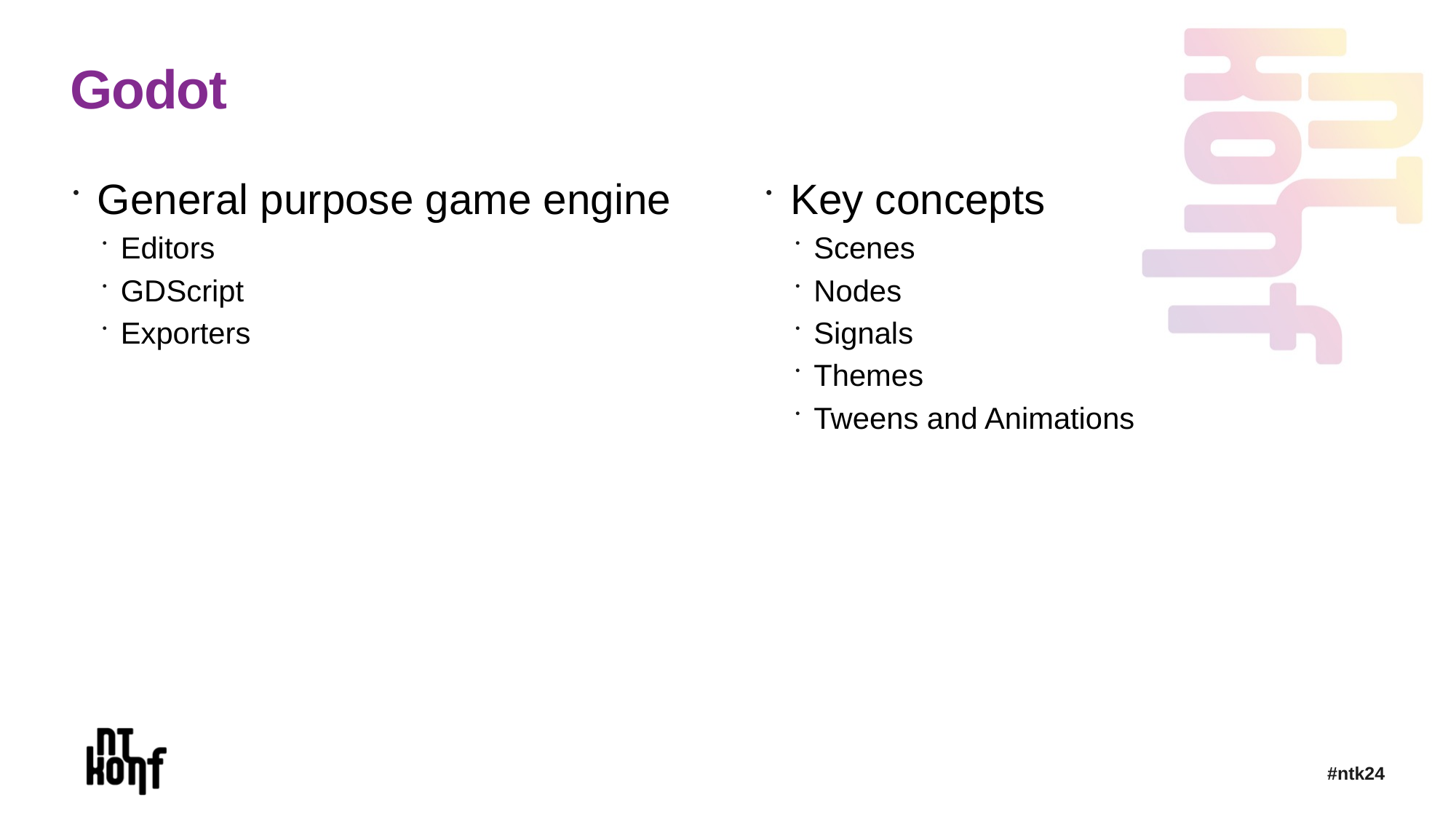

# Godot
General purpose game engine
Editors
GDScript
Exporters
Key concepts
Scenes
Nodes
Signals
Themes
Tweens and Animations